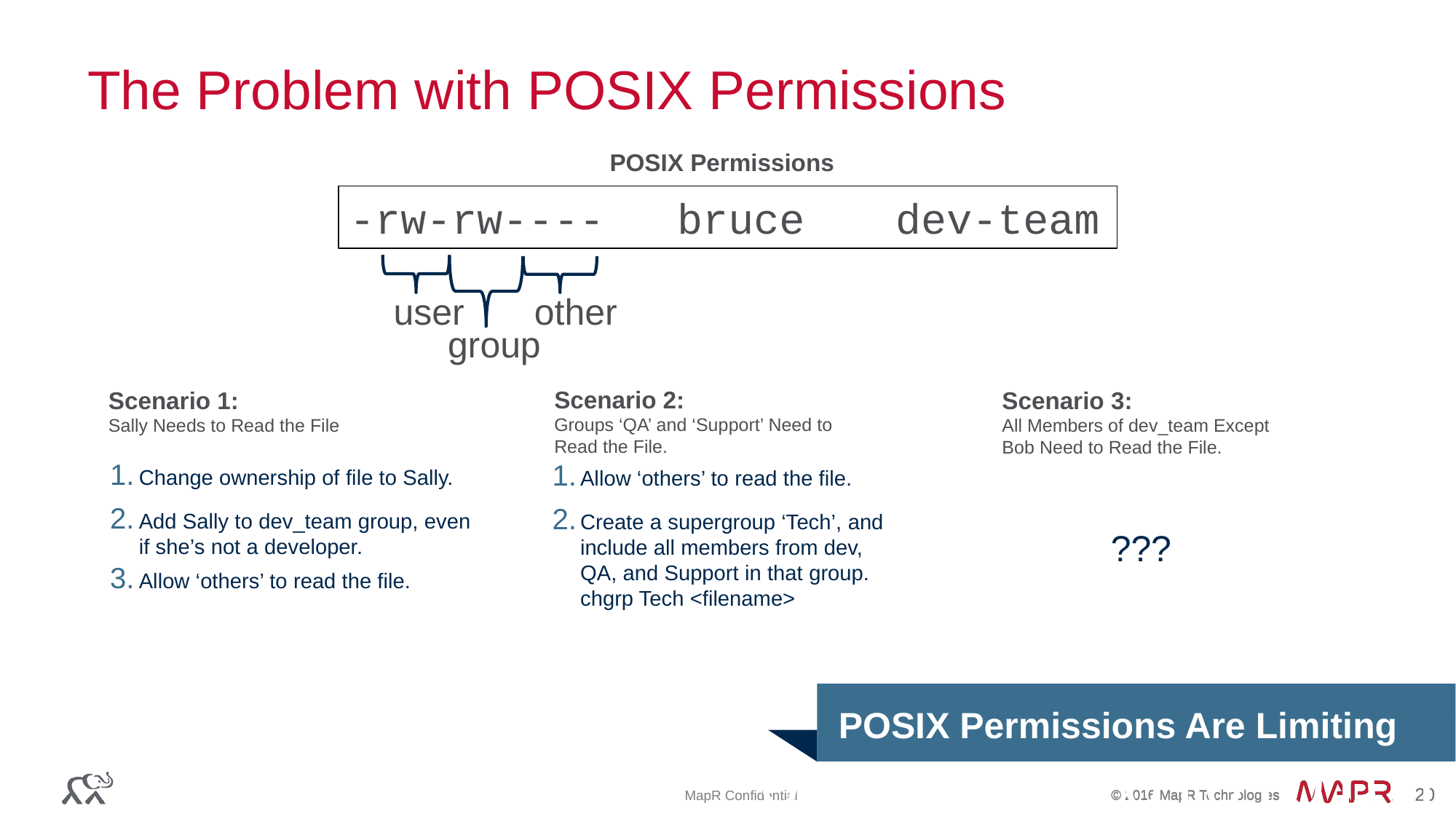

The Problem with POSIX Permissions
POSIX Permissions
-rw-rw----	bruce	dev-team

user
other
group

Scenario 2:
Groups ‘QA’ and ‘Support’ Need to
Read the File.
Scenario 1:
Sally Needs to Read the File
Scenario 3:
All Members of dev_team Except
Bob Need to Read the File.
???
Change ownership of file to Sally.
Add Sally to dev_team group, even if she’s not a developer.
Allow ‘others’ to read the file.
Allow ‘others’ to read the file.
Create a supergroup ‘Tech’, and include all members from dev, QA, and Support in that group.  chgrp Tech <filename>
1010101001001
10001000100101101001010100101001010101010101100

POSIX Permissions Are Limiting